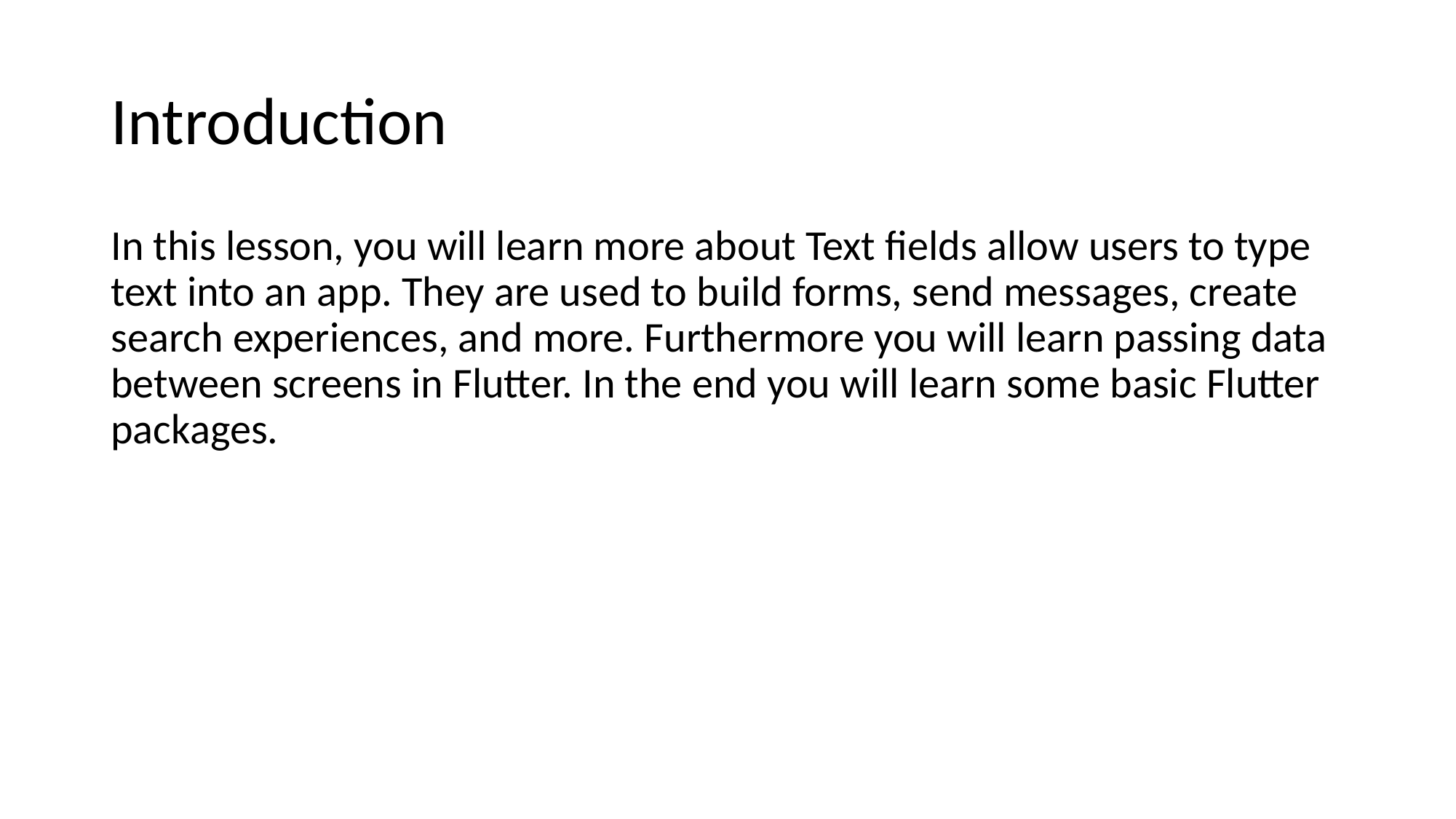

# Introduction
In this lesson, you will learn more about Text fields allow users to type text into an app. They are used to build forms, send messages, create search experiences, and more. Furthermore you will learn passing data between screens in Flutter. In the end you will learn some basic Flutter packages.